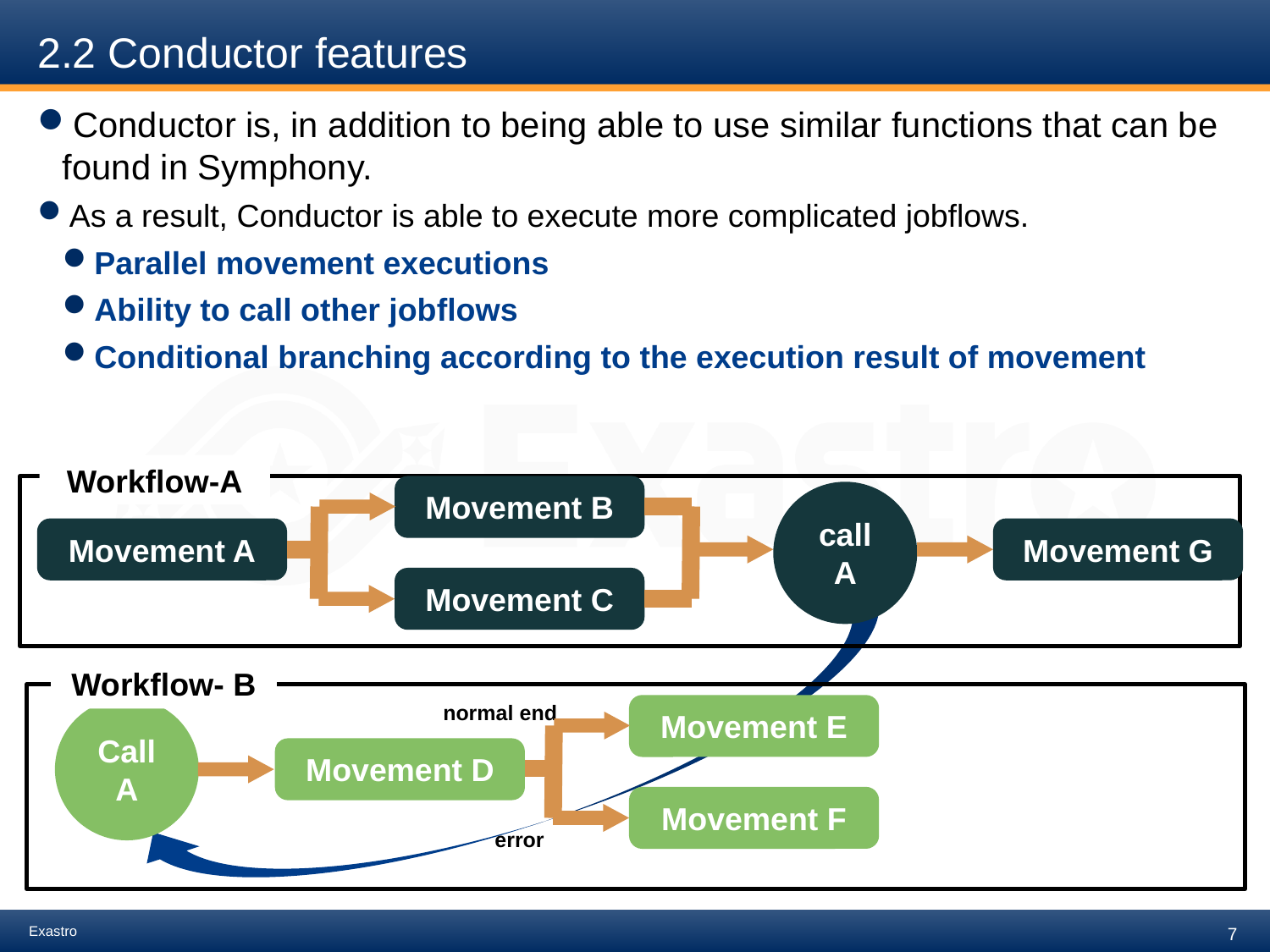

# 2.2 Conductor features
Conductor is, in addition to being able to use similar functions that can be found in Symphony.
As a result, Conductor is able to execute more complicated jobflows.
Parallel movement executions
Ability to call other jobflows
Conditional branching according to the execution result of movement

Workflow-A

Movement B

call
A

Movement G
Movement A

Movement C
Workflow- B

normal end

Movement E
Call
A

Movement D

Movement F
error